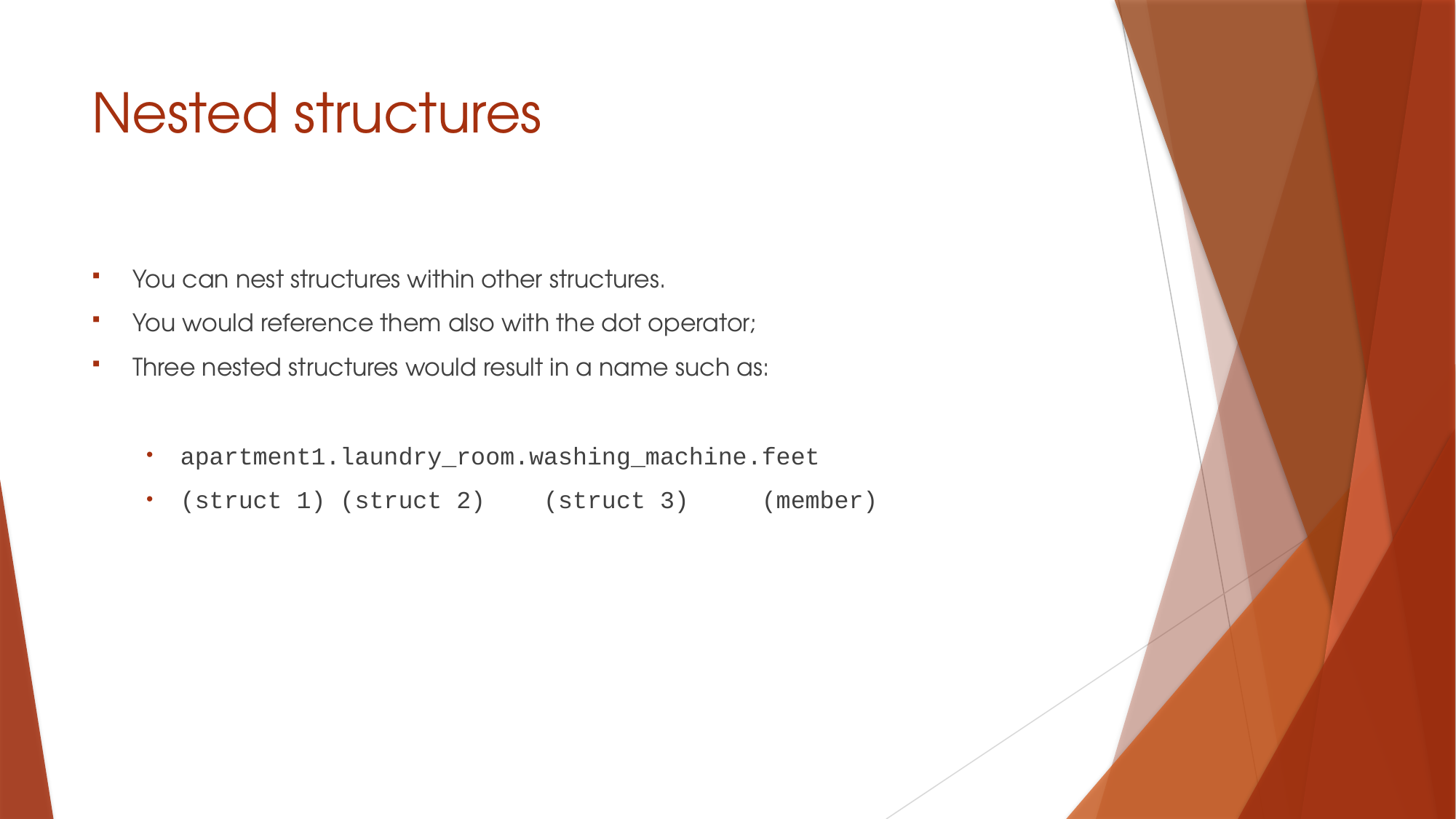

# Nested structures
You can nest structures within other structures.
You would reference them also with the dot operator;
Three nested structures would result in a name such as:

apartment1.laundry_room.washing_machine.feet
(struct 1) (struct 2)    (struct 3)     (member)